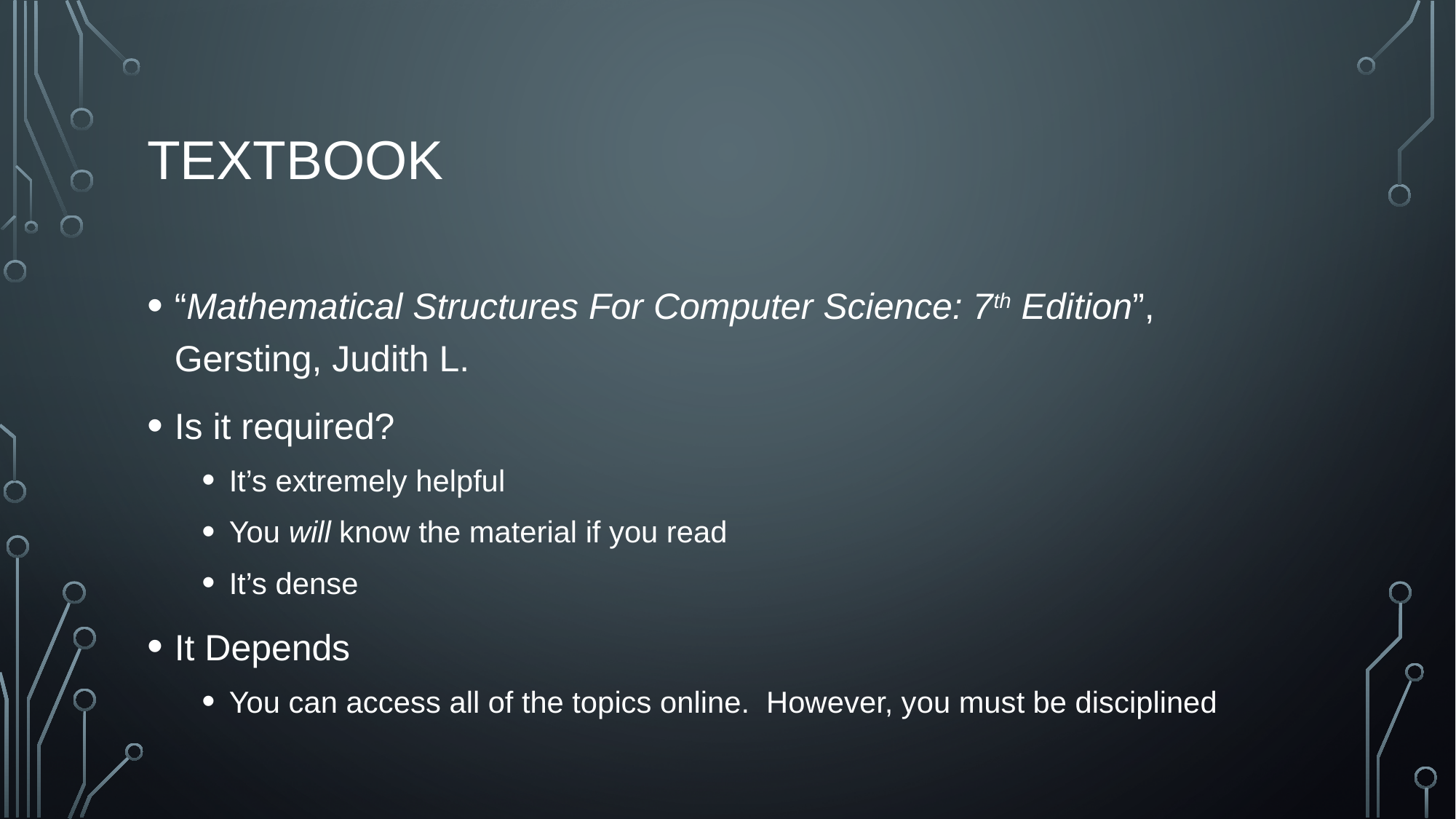

# Textbook
“Mathematical Structures For Computer Science: 7th Edition”, Gersting, Judith L.
Is it required?
It’s extremely helpful
You will know the material if you read
It’s dense
It Depends
You can access all of the topics online.  However, you must be disciplined